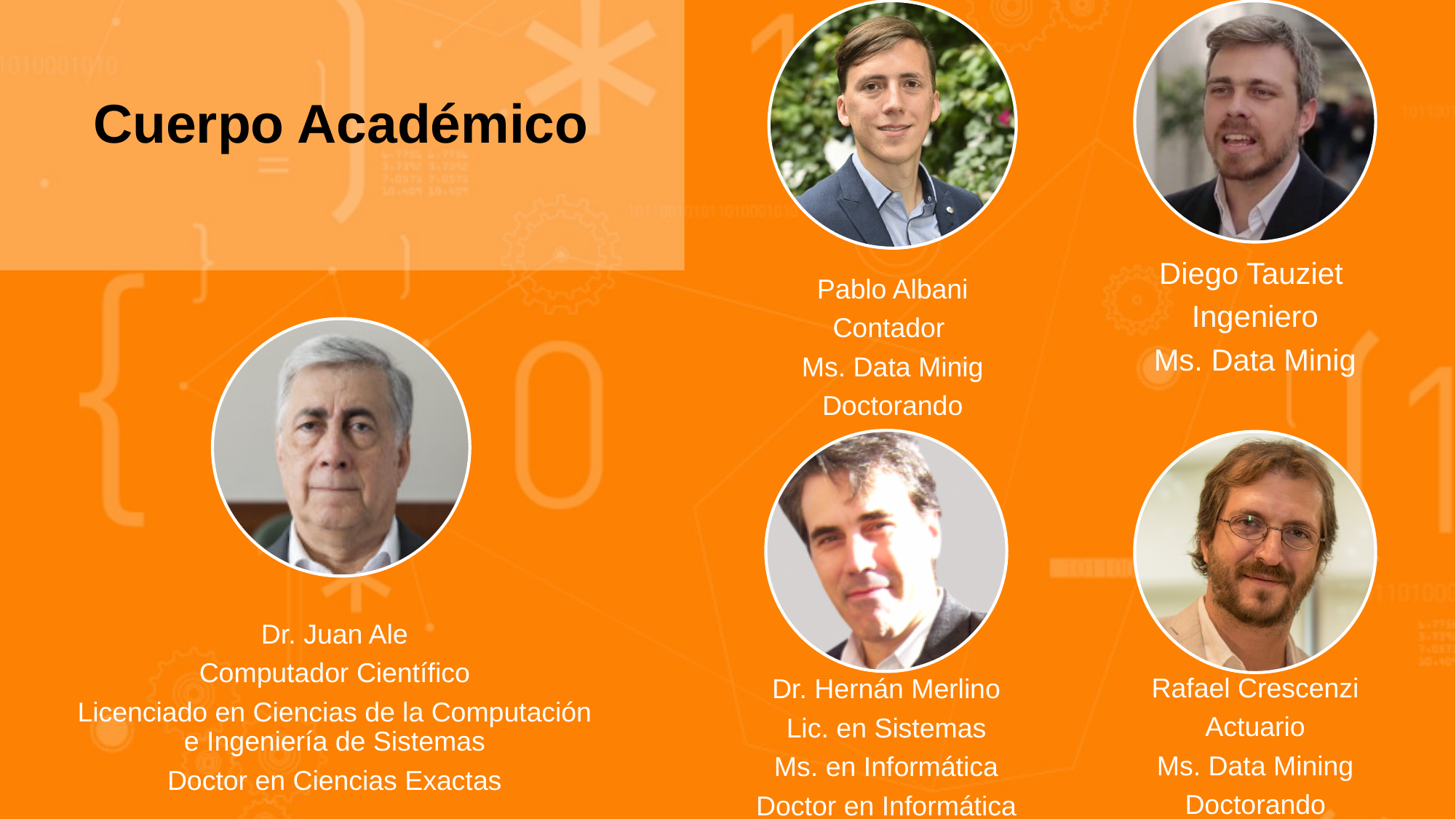

Diego Tauziet
Ingeniero
Ms. Data Minig
Pablo Albani
Contador
Ms. Data Minig
Doctorando
Cuerpo Académico
Rafael Crescenzi
Actuario
Ms. Data Mining
Doctorando

Dr. Hernán Merlino
Lic. en Sistemas
Ms. en Informática
Doctor en Informática

Dr. Juan Ale
Computador Científico
Licenciado en Ciencias de la Computación e Ingeniería de Sistemas
Doctor en Ciencias Exactas